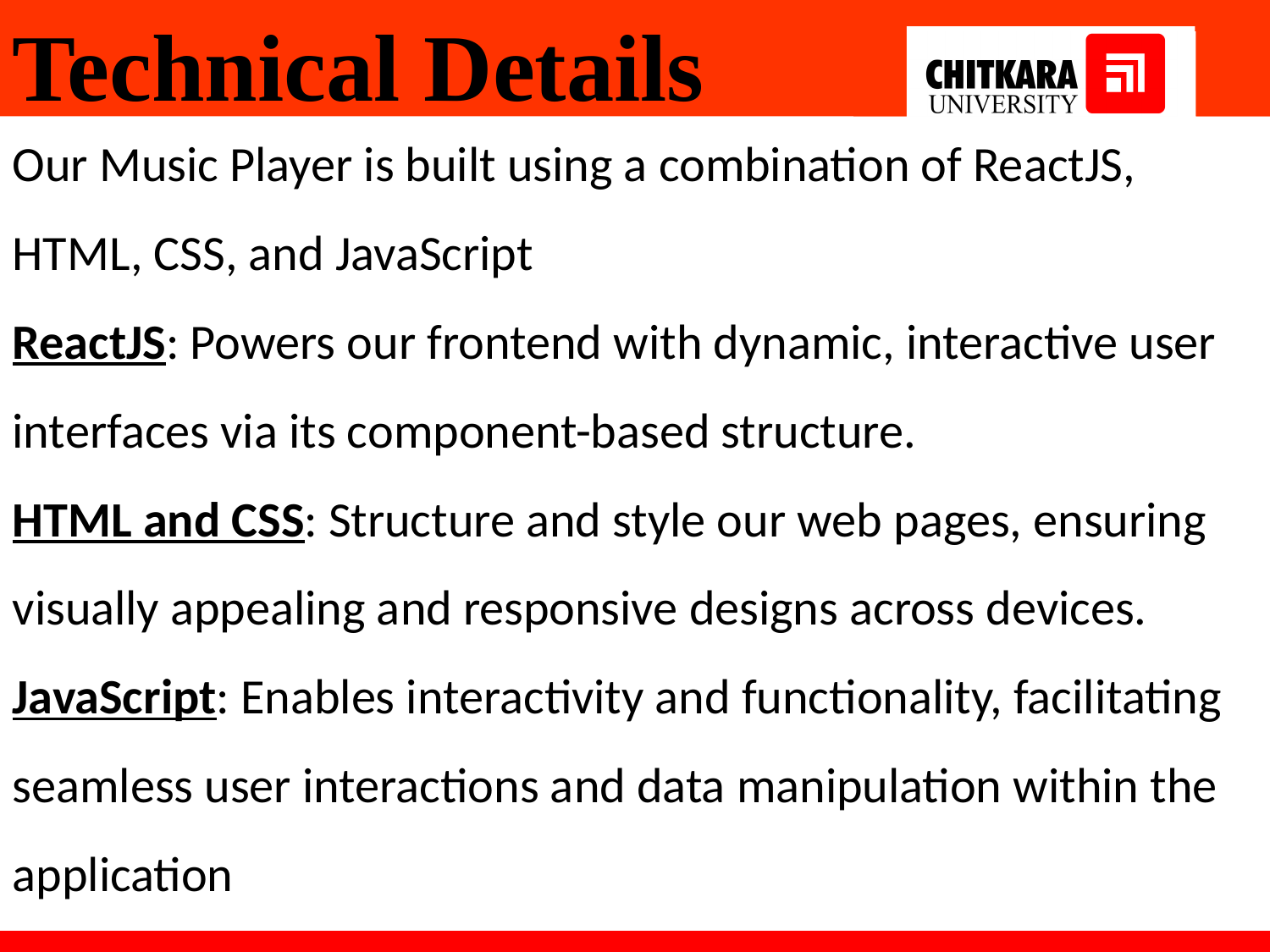

Technical Details
Our Music Player is built using a combination of ReactJS, HTML, CSS, and JavaScript
ReactJS: Powers our frontend with dynamic, interactive user interfaces via its component-based structure.
HTML and CSS: Structure and style our web pages, ensuring visually appealing and responsive designs across devices.
JavaScript: Enables interactivity and functionality, facilitating seamless user interactions and data manipulation within the application